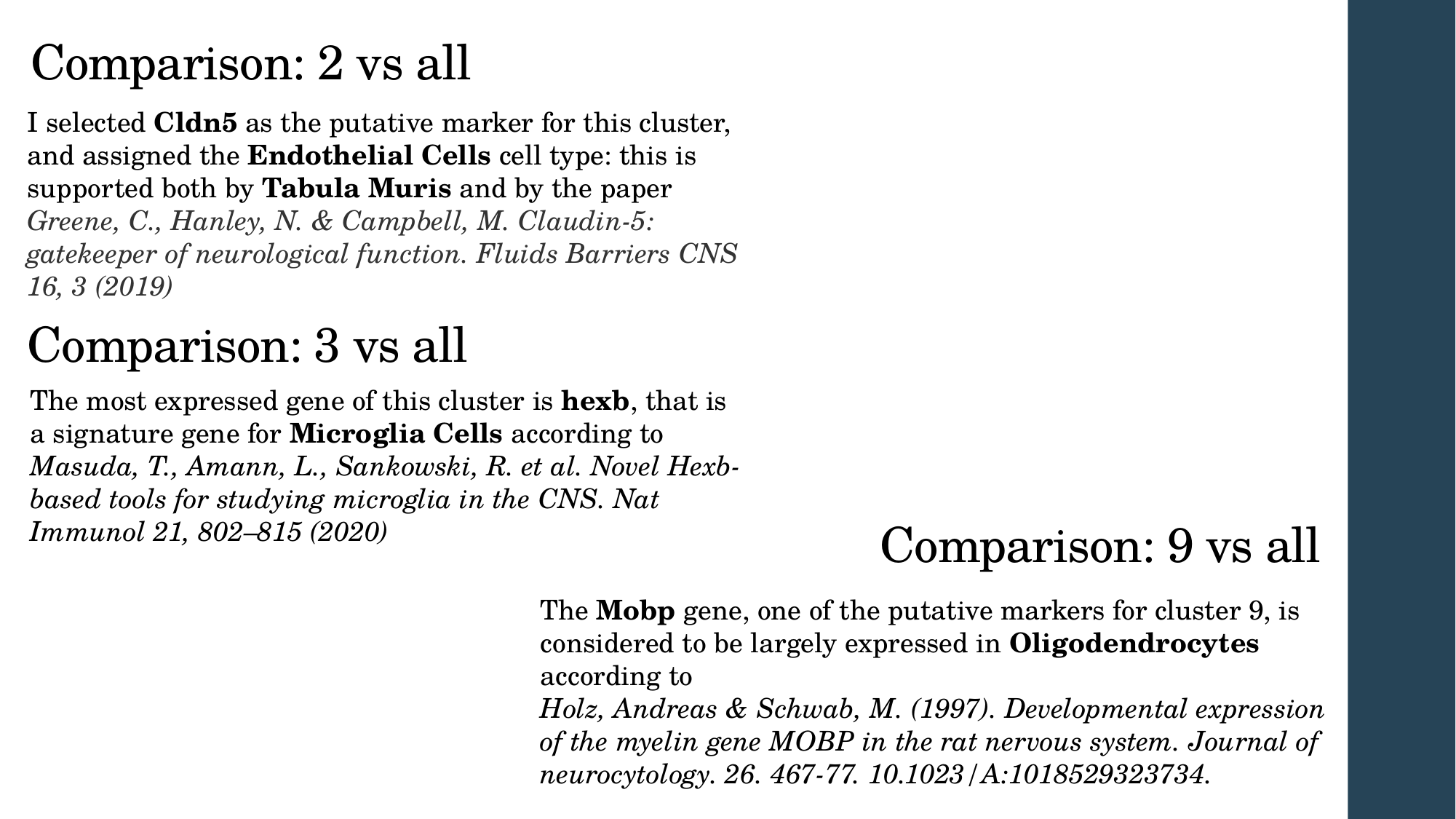

# Comparison: 2 vs all
I selected Cldn5 as the putative marker for this cluster, and assigned the Endothelial Cells cell type: this is supported both by Tabula Muris and by the paper
Greene, C., Hanley, N. & Campbell, M. Claudin-5: gatekeeper of neurological function. Fluids Barriers CNS 16, 3 (2019)
Comparison: 3 vs all
The most expressed gene of this cluster is hexb, that is a signature gene for Microglia Cells according to
Masuda, T., Amann, L., Sankowski, R. et al. Novel Hexb-based tools for studying microglia in the CNS. Nat Immunol 21, 802–815 (2020)

Comparison: 9 vs all
The Mobp gene, one of the putative markers for cluster 9, is considered to be largely expressed in Oligodendrocytes according to
Holz, Andreas & Schwab, M. (1997). Developmental expression of the myelin gene MOBP in the rat nervous system. Journal of neurocytology. 26. 467-77. 10.1023/A:1018529323734.